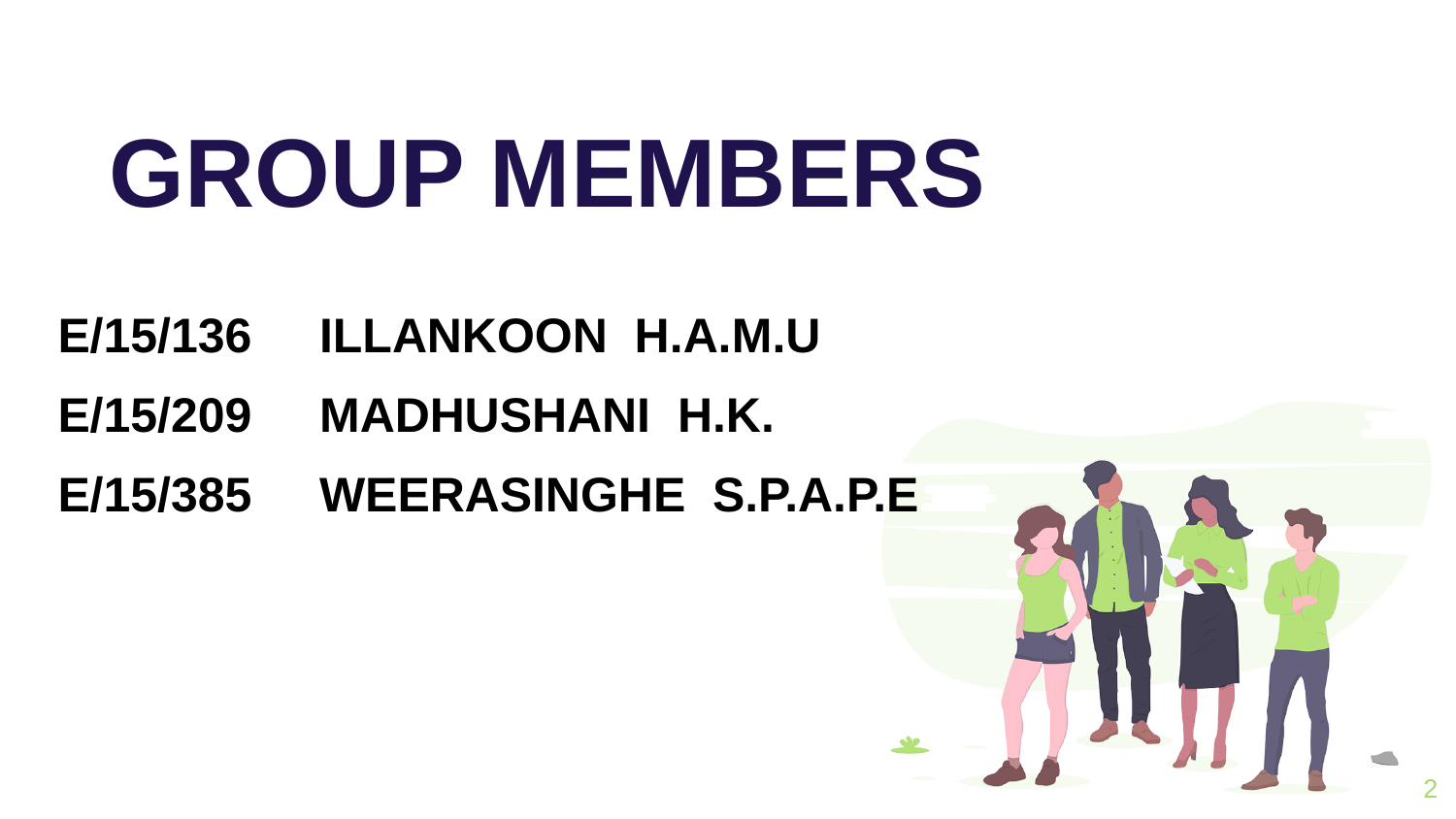

GROUP MEMBERS
E/15/136     ILLANKOON  H.A.M.U
E/15/209     MADHUSHANI  H.K.
E/15/385     WEERASINGHE  S.P.A.P.E
2